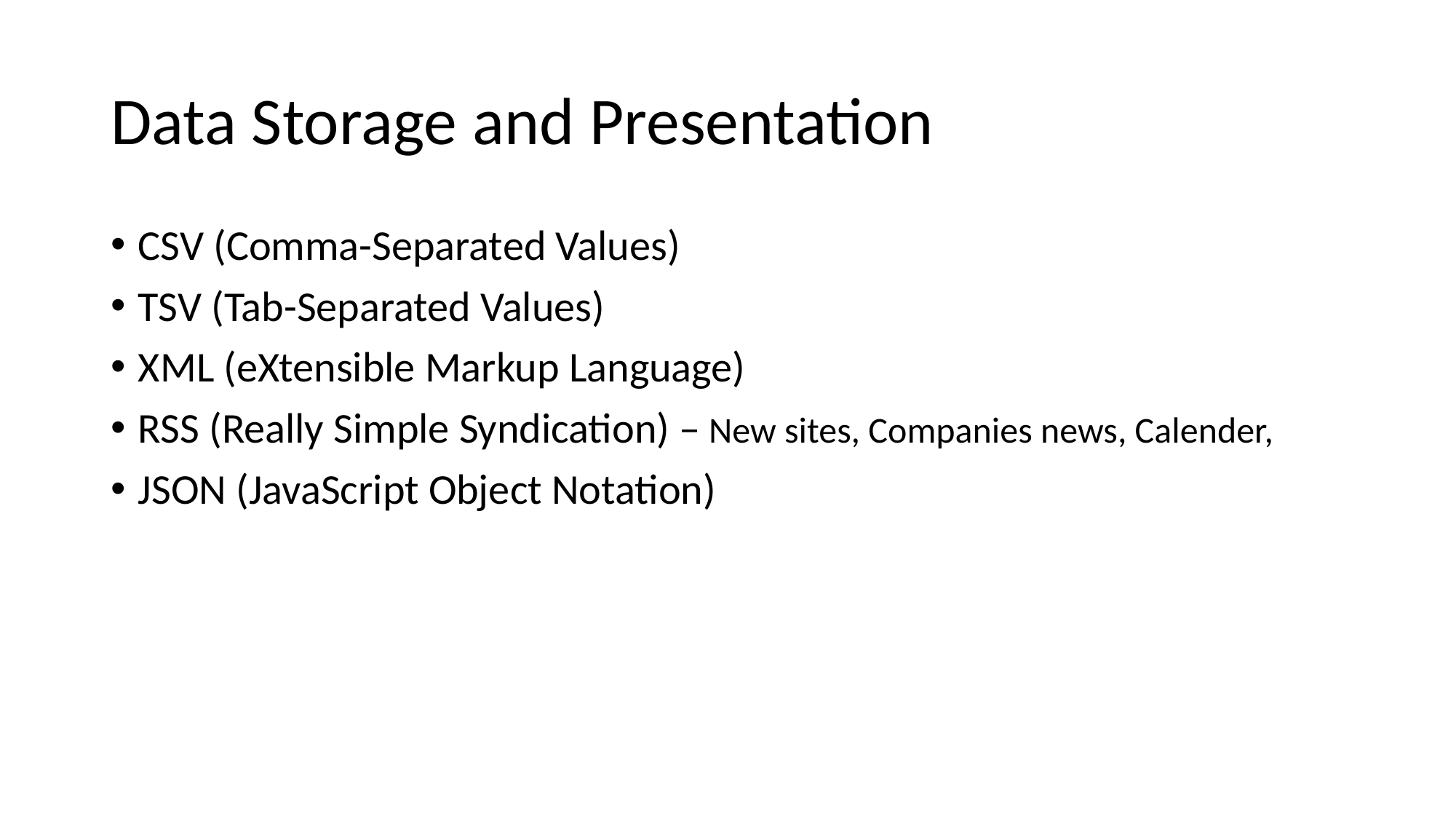

# Data Storage and Presentation
CSV (Comma-Separated Values)
TSV (Tab-Separated Values)
XML (eXtensible Markup Language)
RSS (Really Simple Syndication) – New sites, Companies news, Calender,
JSON (JavaScript Object Notation)